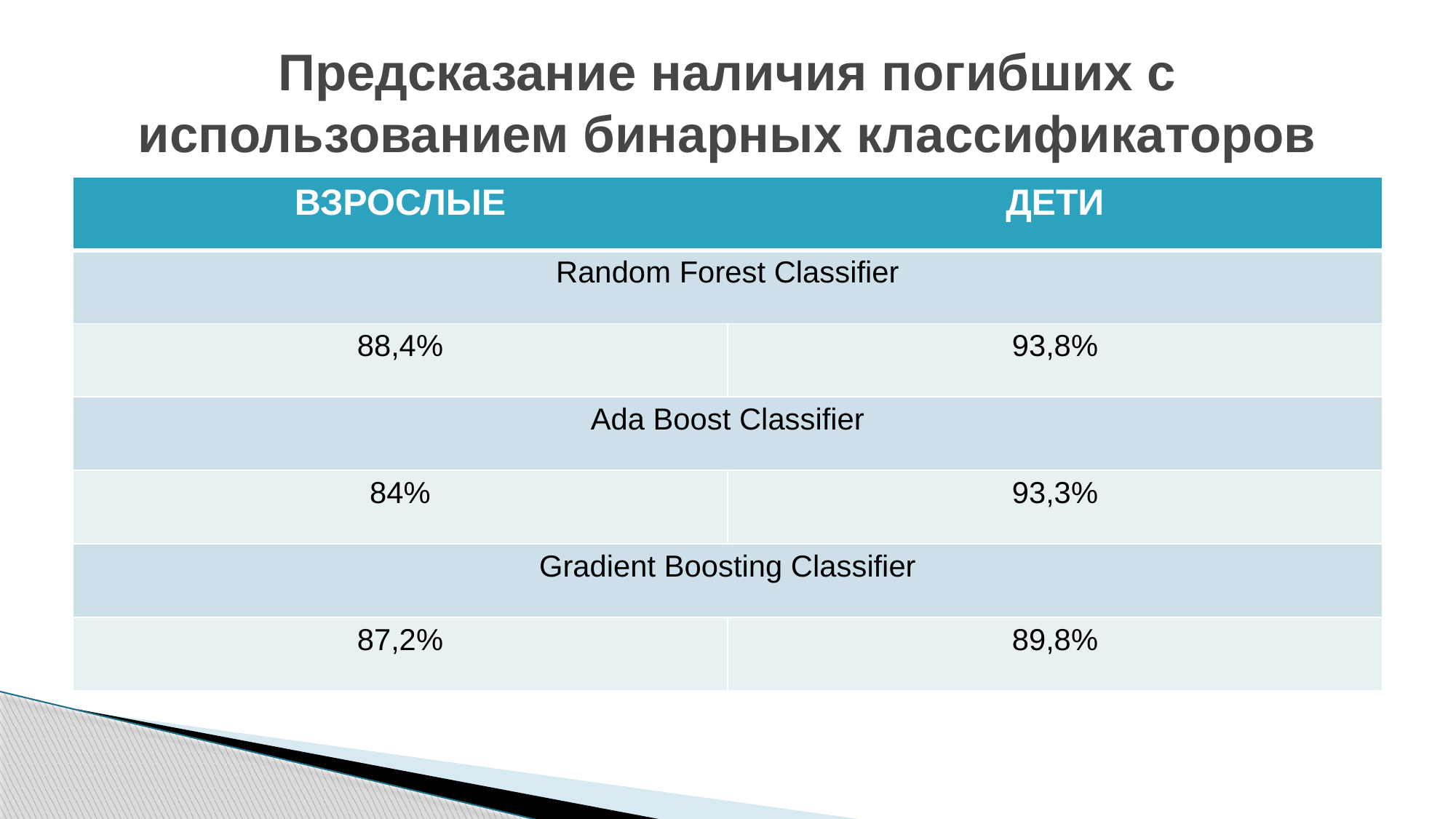

# Предсказание наличия погибших с использованием бинарных классификаторов
| ВЗРОСЛЫЕ | ДЕТИ |
| --- | --- |
| Random Forest Classifier |  |
| 88,4% | 93,8% |
| Ada Boost Classifier |  |
| 84% | 93,3% |
| Gradient Boosting Classifier |  |
| 87,2% | 89,8% |